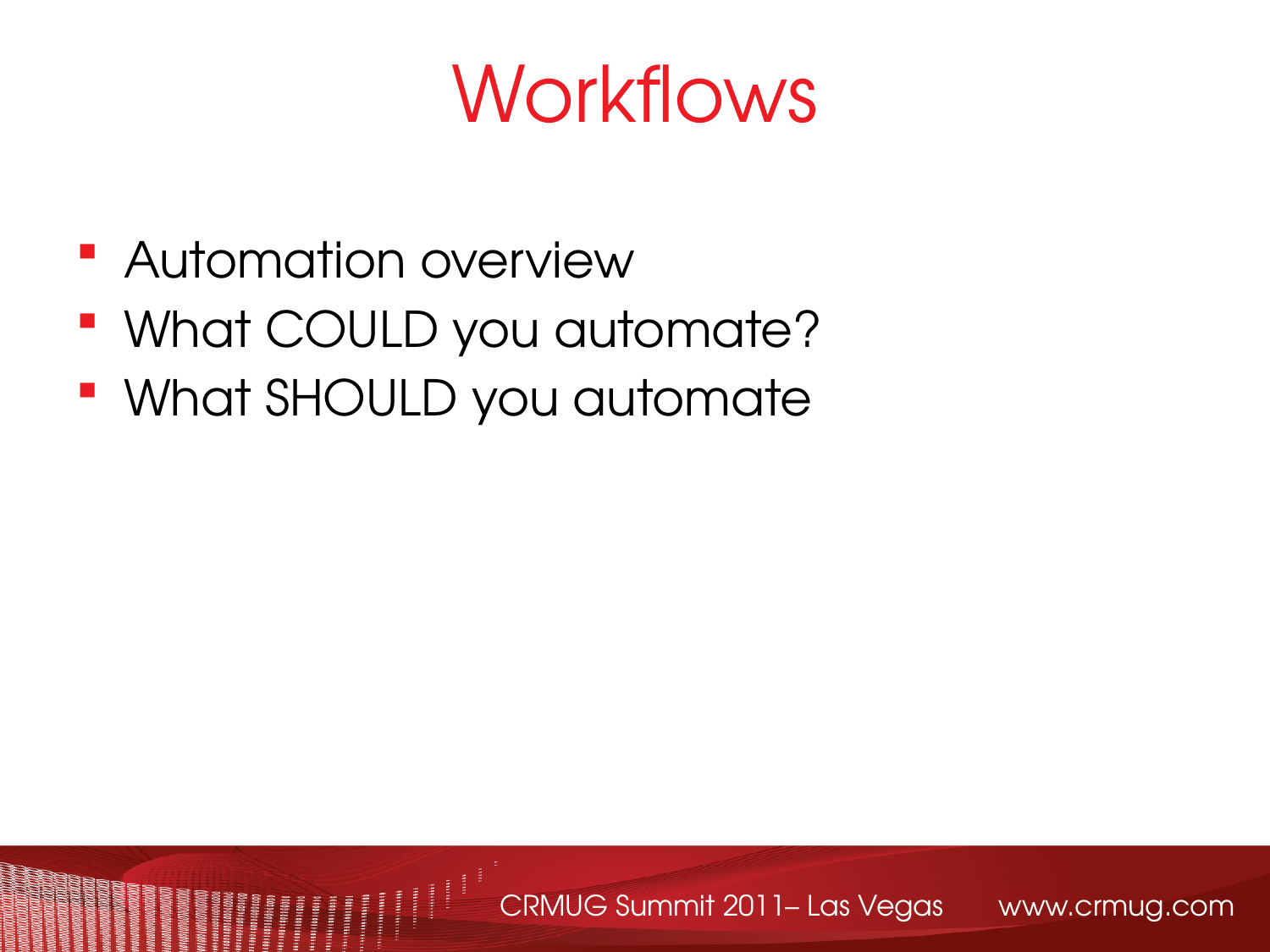

# Workflows
Automation overview
What COULD you automate?
What SHOULD you automate